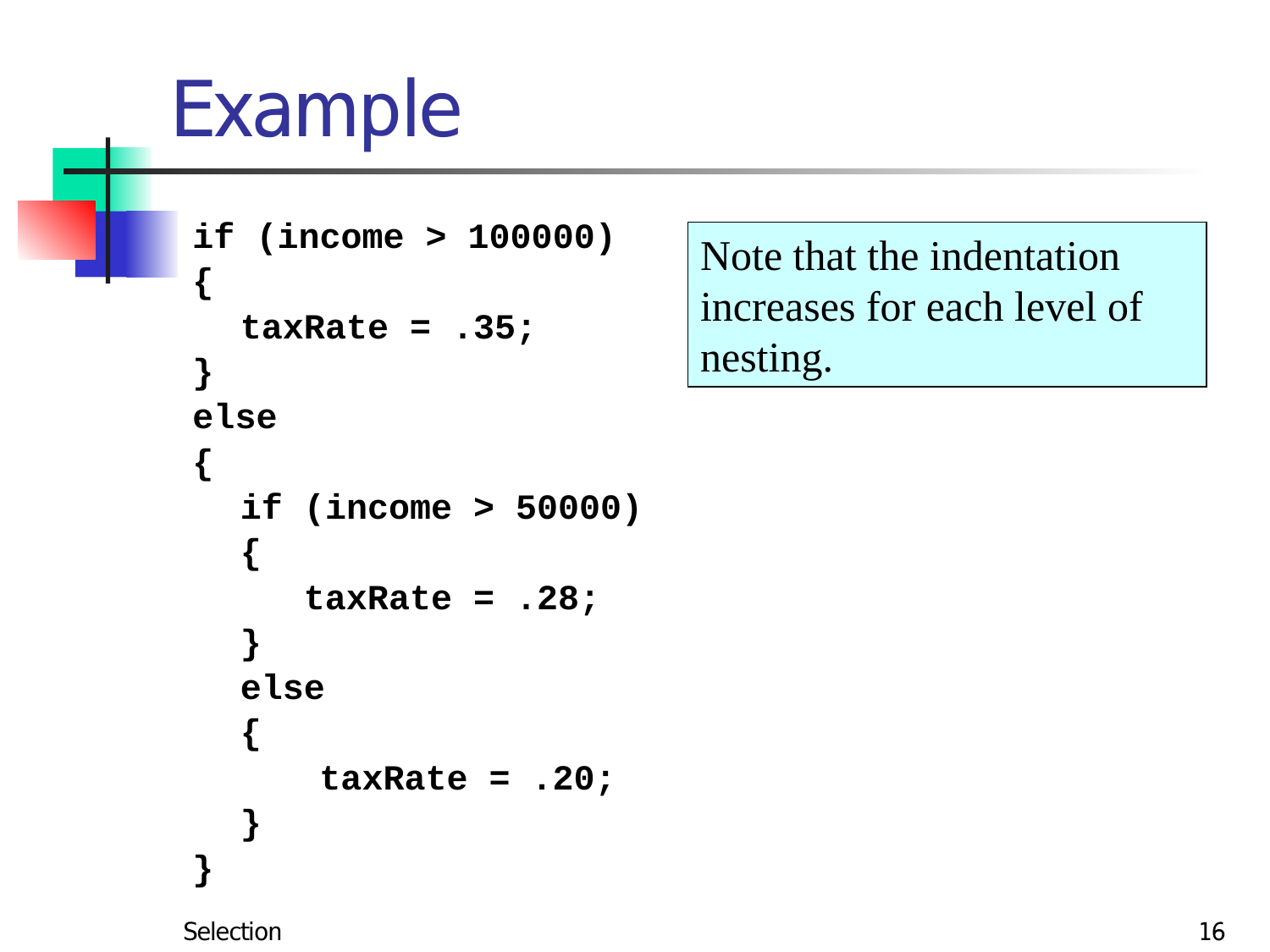

# Example
if (income > 100000)
{
	taxRate = .35;
}
else
{
	if (income > 50000)
	{
	   taxRate = .28;
	}
	else
	{
      taxRate = .20;
	}
}
Note that the indentation increases for each level of nesting.
Selection
16